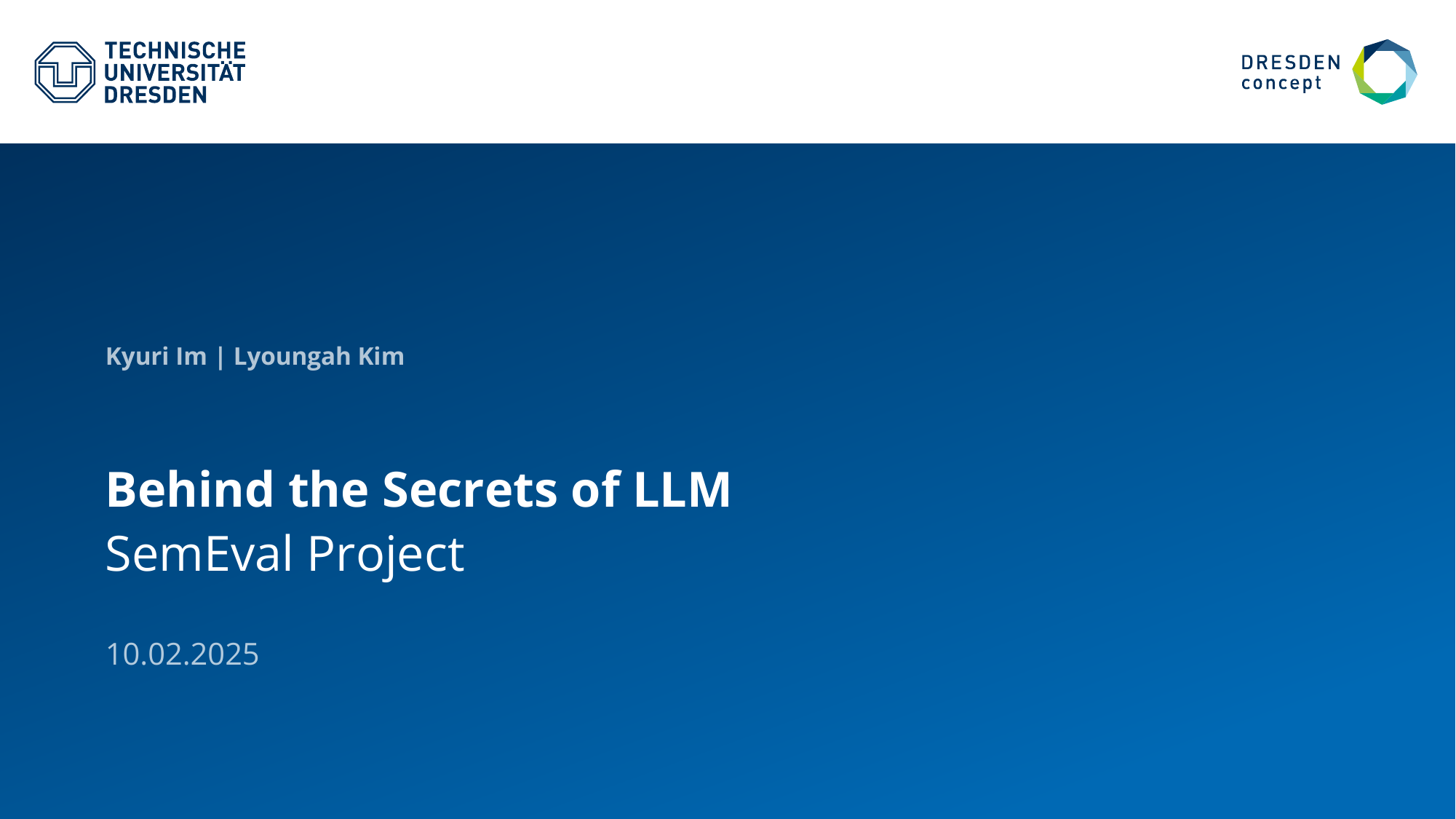

Kyuri Im | Lyoungah Kim
# Behind the Secrets of LLM
SemEval Project
10.02.2025